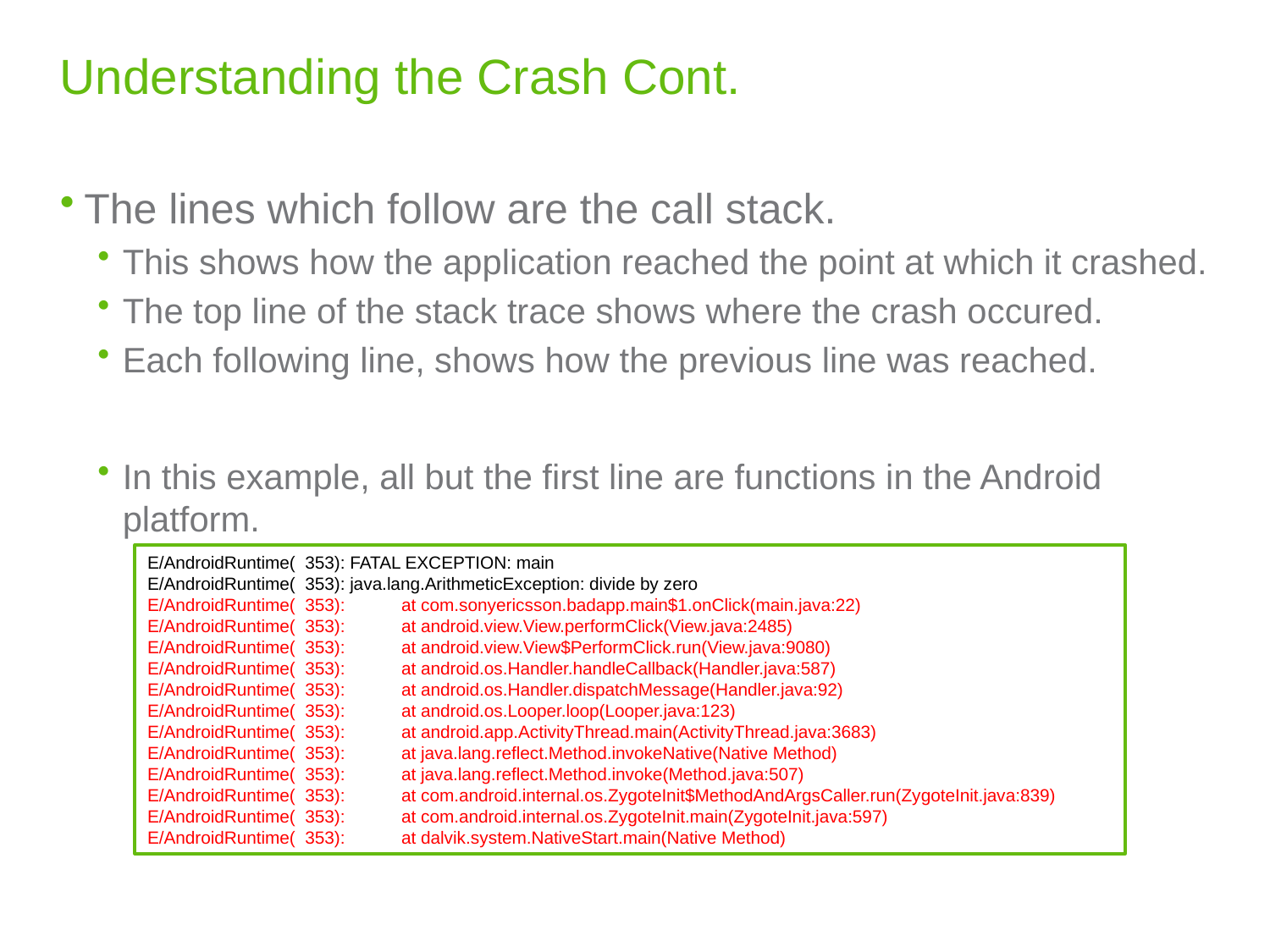

# Understanding the Crash Cont.
The lines which follow are the call stack.
This shows how the application reached the point at which it crashed.
The top line of the stack trace shows where the crash occured.
Each following line, shows how the previous line was reached.

In this example, all but the first line are functions in the Android platform.

E/AndroidRuntime(  353): FATAL EXCEPTION: main
E/AndroidRuntime(  353): java.lang.ArithmeticException: divide by zero
E/AndroidRuntime(  353): 	at com.sonyericsson.badapp.main$1.onClick(main.java:22)
E/AndroidRuntime(  353): 	at android.view.View.performClick(View.java:2485)
E/AndroidRuntime(  353): 	at android.view.View$PerformClick.run(View.java:9080)
E/AndroidRuntime(  353): 	at android.os.Handler.handleCallback(Handler.java:587)
E/AndroidRuntime(  353): 	at android.os.Handler.dispatchMessage(Handler.java:92)
E/AndroidRuntime(  353): 	at android.os.Looper.loop(Looper.java:123)
E/AndroidRuntime(  353): 	at android.app.ActivityThread.main(ActivityThread.java:3683)
E/AndroidRuntime(  353): 	at java.lang.reflect.Method.invokeNative(Native Method)
E/AndroidRuntime(  353): 	at java.lang.reflect.Method.invoke(Method.java:507)
E/AndroidRuntime(  353): 	at com.android.internal.os.ZygoteInit$MethodAndArgsCaller.run(ZygoteInit.java:839)
E/AndroidRuntime(  353): 	at com.android.internal.os.ZygoteInit.main(ZygoteInit.java:597)
E/AndroidRuntime(  353): 	at dalvik.system.NativeStart.main(Native Method)